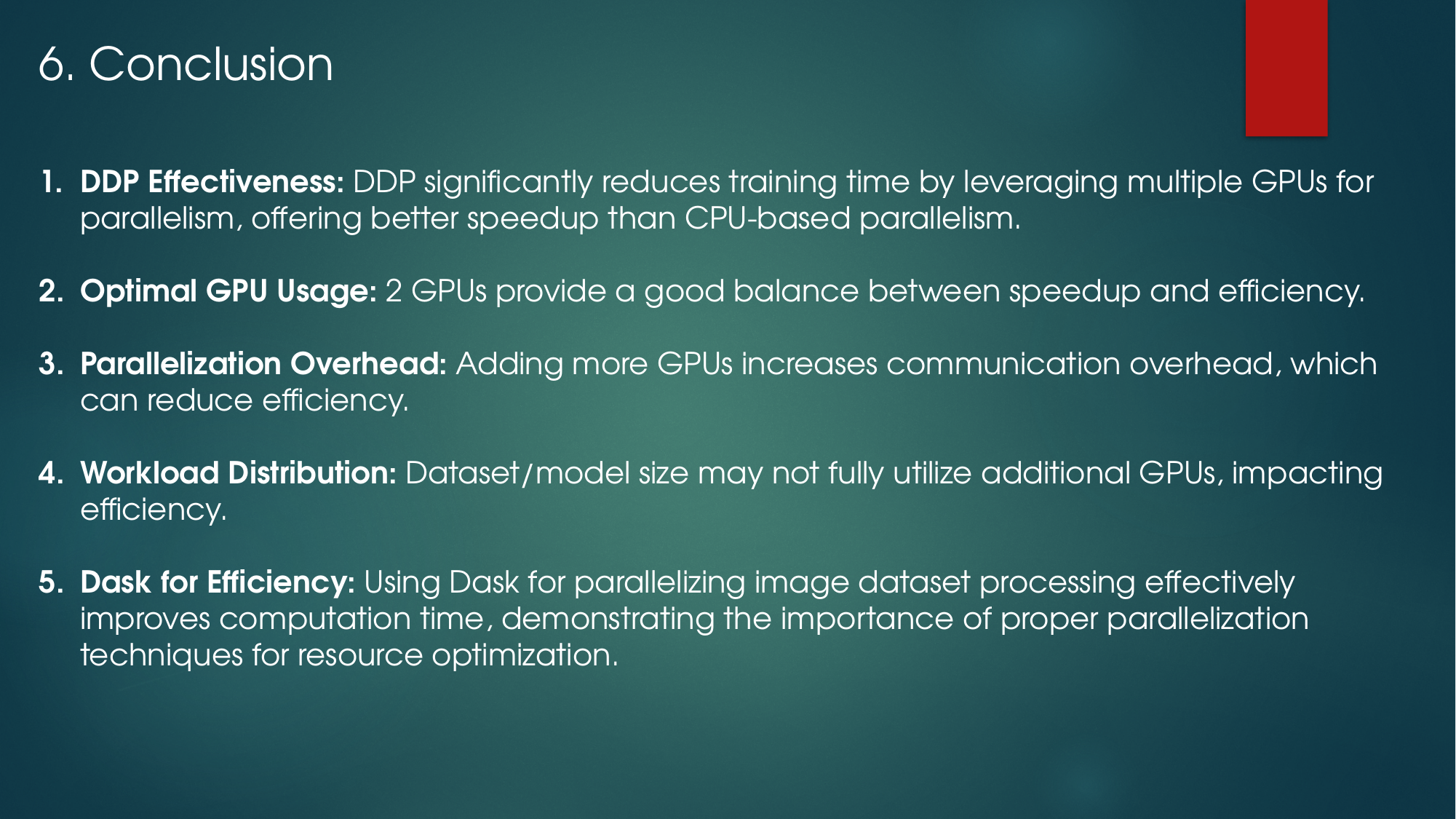

6. Conclusion
DDP Effectiveness: DDP significantly reduces training time by leveraging multiple GPUs for parallelism, offering better speedup than CPU-based parallelism.
Optimal GPU Usage: 2 GPUs provide a good balance between speedup and efficiency.
Parallelization Overhead: Adding more GPUs increases communication overhead, which can reduce efficiency.
Workload Distribution: Dataset/model size may not fully utilize additional GPUs, impacting efficiency.
Dask for Efficiency: Using Dask for parallelizing image dataset processing effectively improves computation time, demonstrating the importance of proper parallelization techniques for resource optimization.